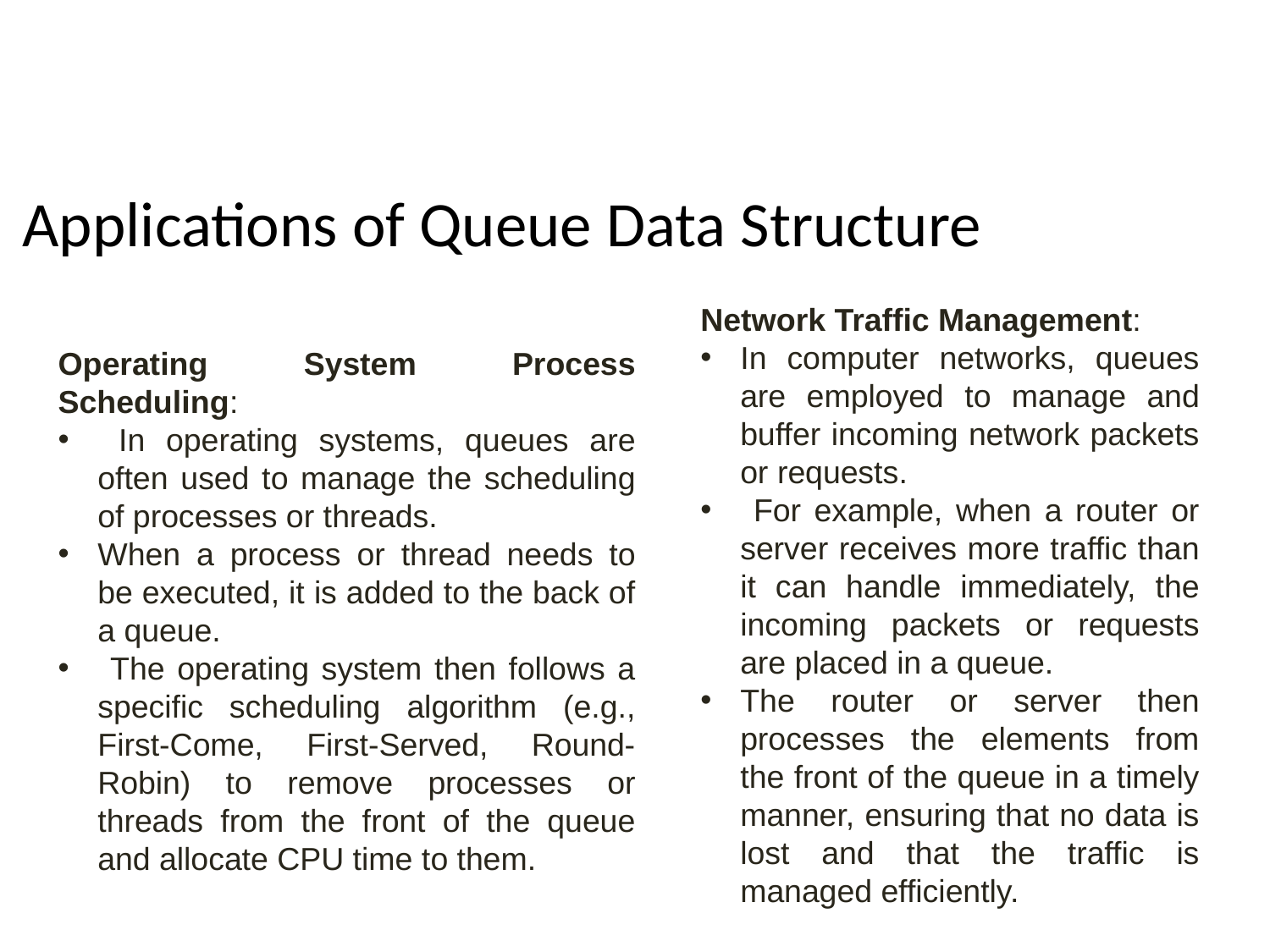

Applications of Queue Data Structure
Network Traffic Management:
In computer networks, queues are employed to manage and buffer incoming network packets or requests.
 For example, when a router or server receives more traffic than it can handle immediately, the incoming packets or requests are placed in a queue.
The router or server then processes the elements from the front of the queue in a timely manner, ensuring that no data is lost and that the traffic is managed efficiently.

Operating System Process Scheduling:
 In operating systems, queues are often used to manage the scheduling of processes or threads.
When a process or thread needs to be executed, it is added to the back of a queue.
 The operating system then follows a specific scheduling algorithm (e.g., First-Come, First-Served, Round-Robin) to remove processes or threads from the front of the queue and allocate CPU time to them.